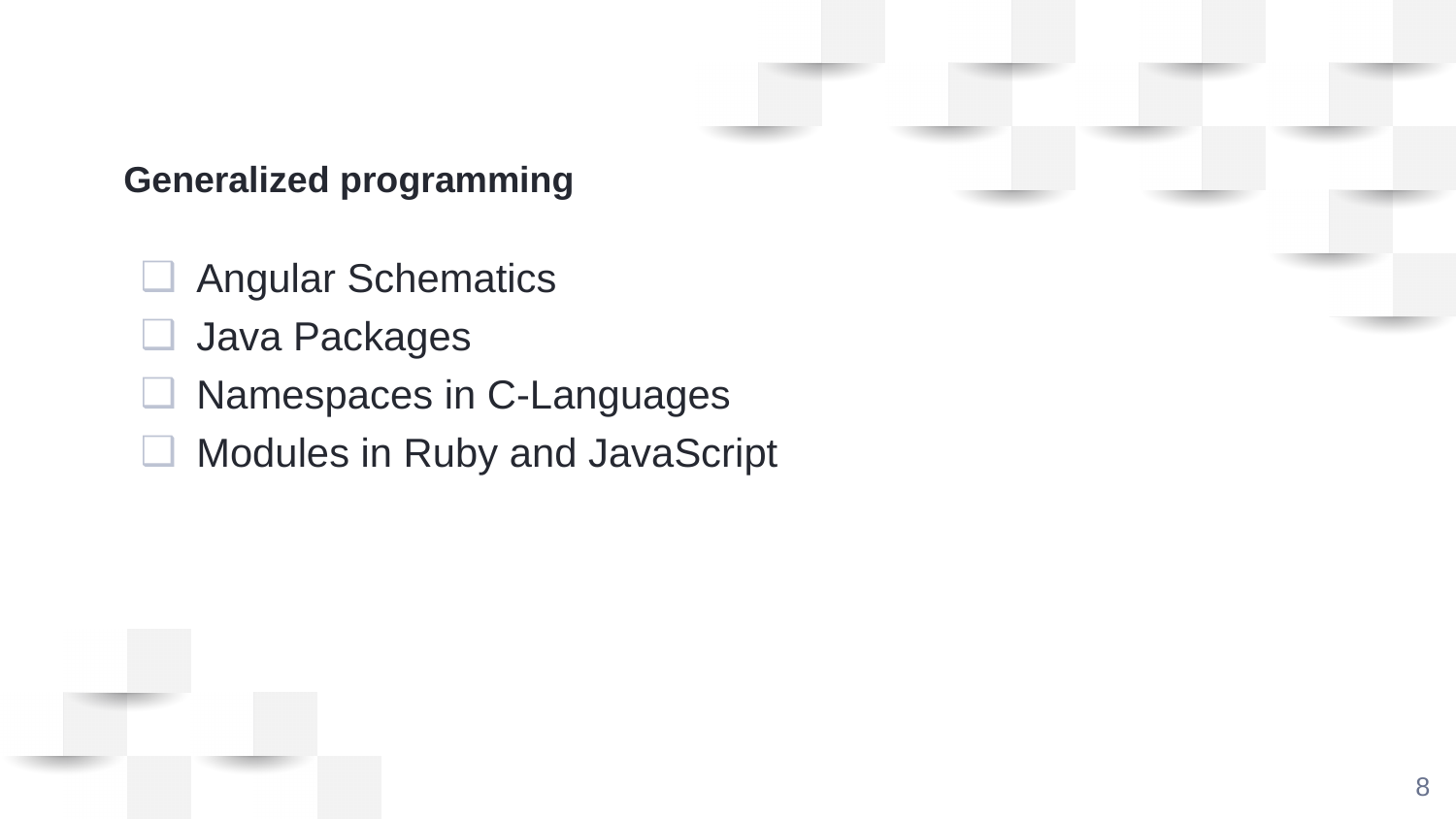

Generalized programming
Angular Schematics
Java Packages
Namespaces in C-Languages
Modules in Ruby and JavaScript
8